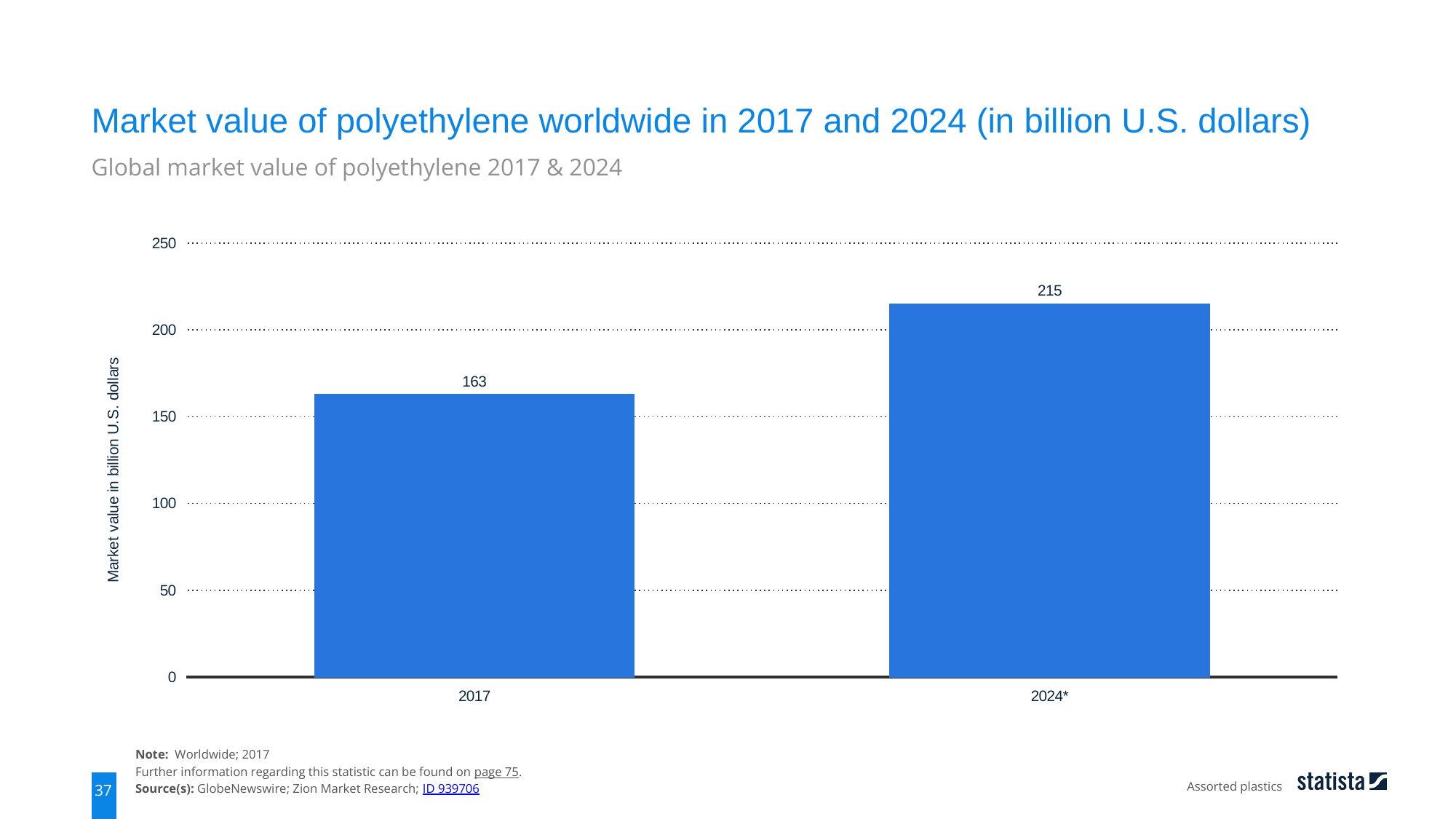

Market value of polyethylene worldwide in 2017 and 2024 (in billion U.S. dollars)
Global market value of polyethylene 2017 & 2024

### Chart

| Category | data |
|---|---|
| 2017 | 163.0 |
| 2024* | 215.0 |
Note:  Worldwide; 2017
Further information regarding this statistic can be found on page 75.
Source(s): GlobeNewswire; Zion Market Research; ID 939706
Assorted plastics

37